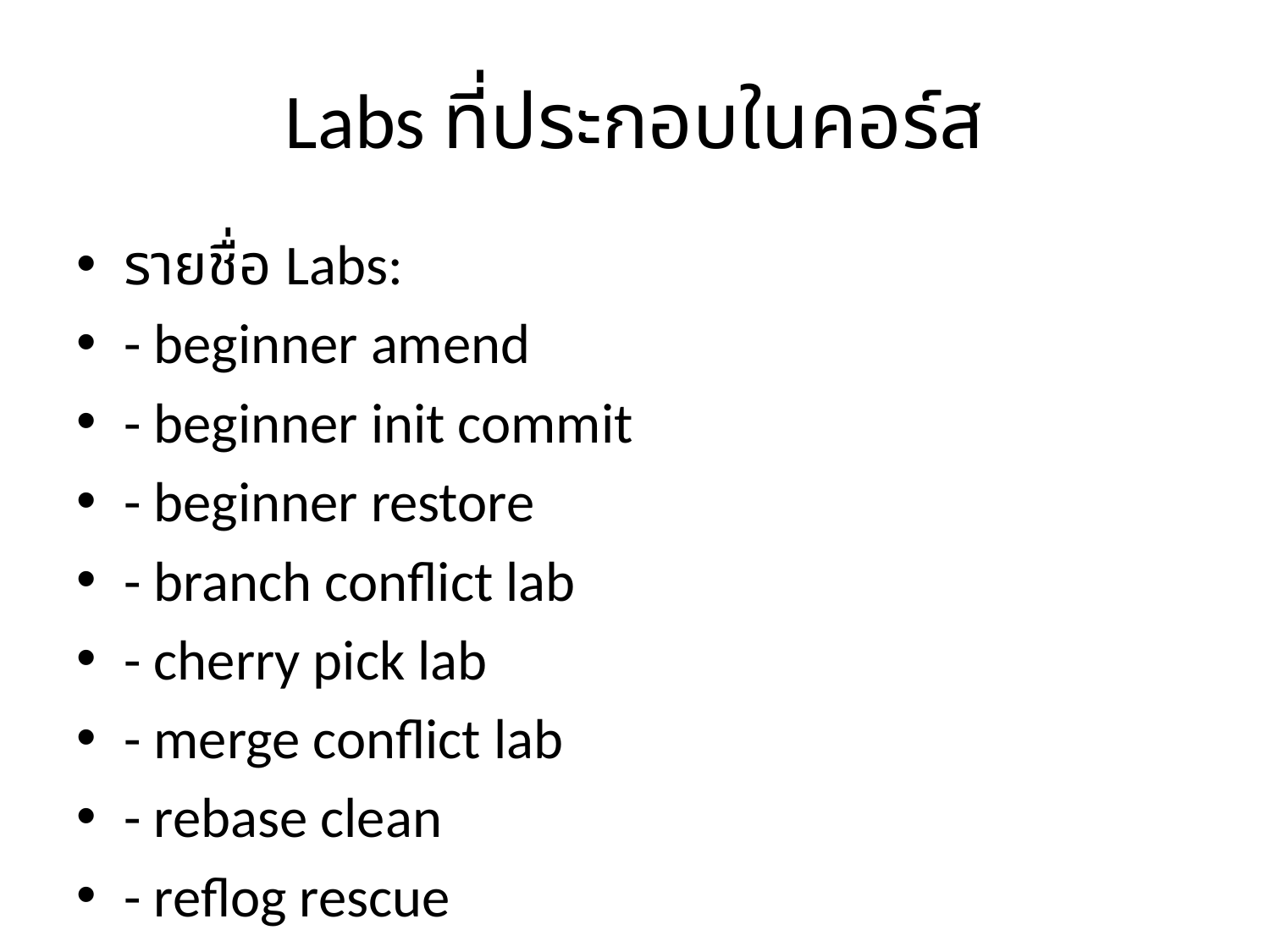

# Labs ที่ประกอบในคอร์ส
รายชื่อ Labs:
- beginner amend
- beginner init commit
- beginner restore
- branch conflict lab
- cherry pick lab
- merge conflict lab
- rebase clean
- reflog rescue
- reset vs revert